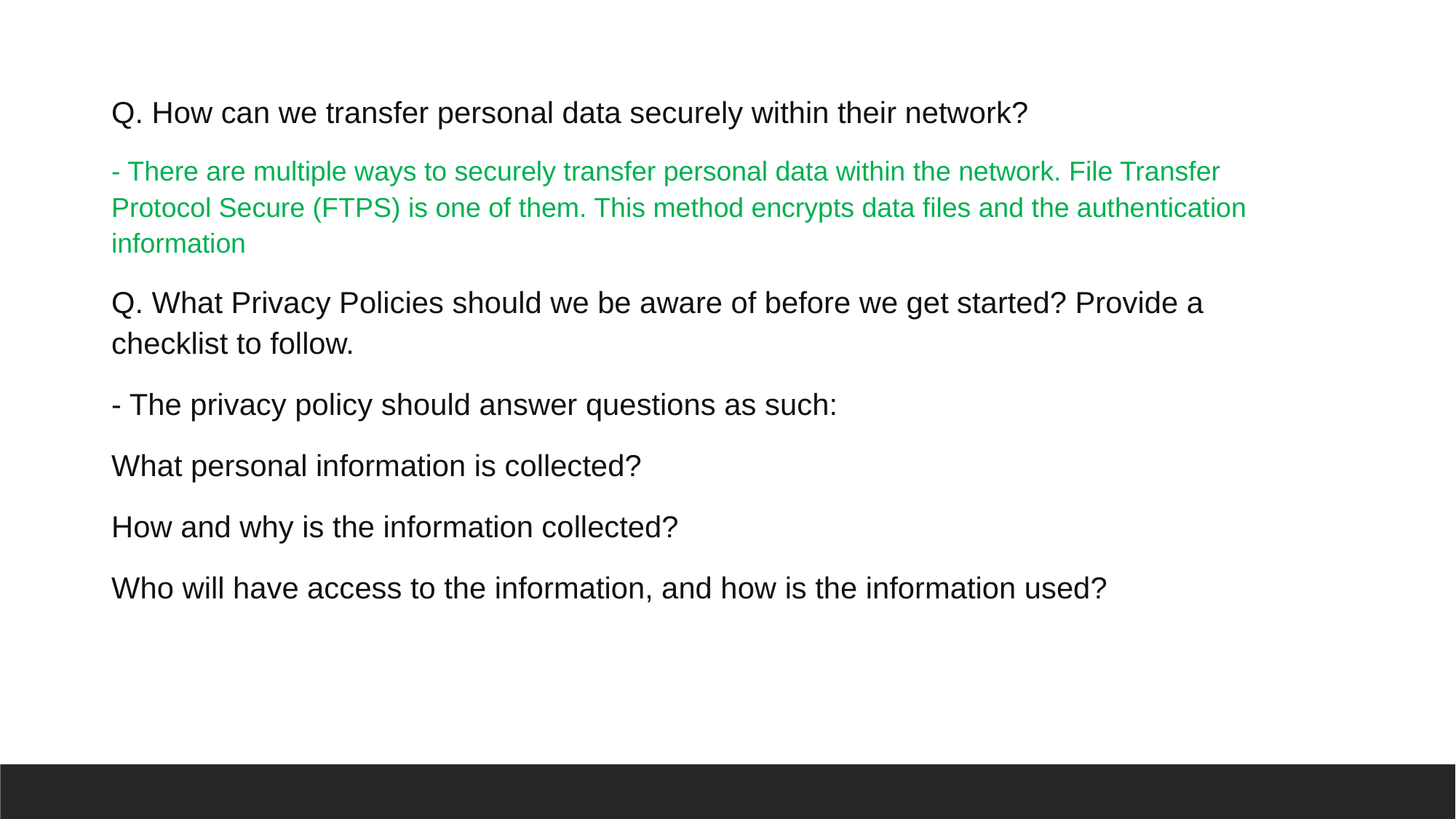

Q. How can we transfer personal data securely within their network?
- There are multiple ways to securely transfer personal data within the network. File Transfer Protocol Secure (FTPS) is one of them. This method encrypts data files and the authentication information
Q. What Privacy Policies should we be aware of before we get started? Provide a checklist to follow.
- The privacy policy should answer questions as such:
What personal information is collected?
How and why is the information collected?
Who will have access to the information, and how is the information used?